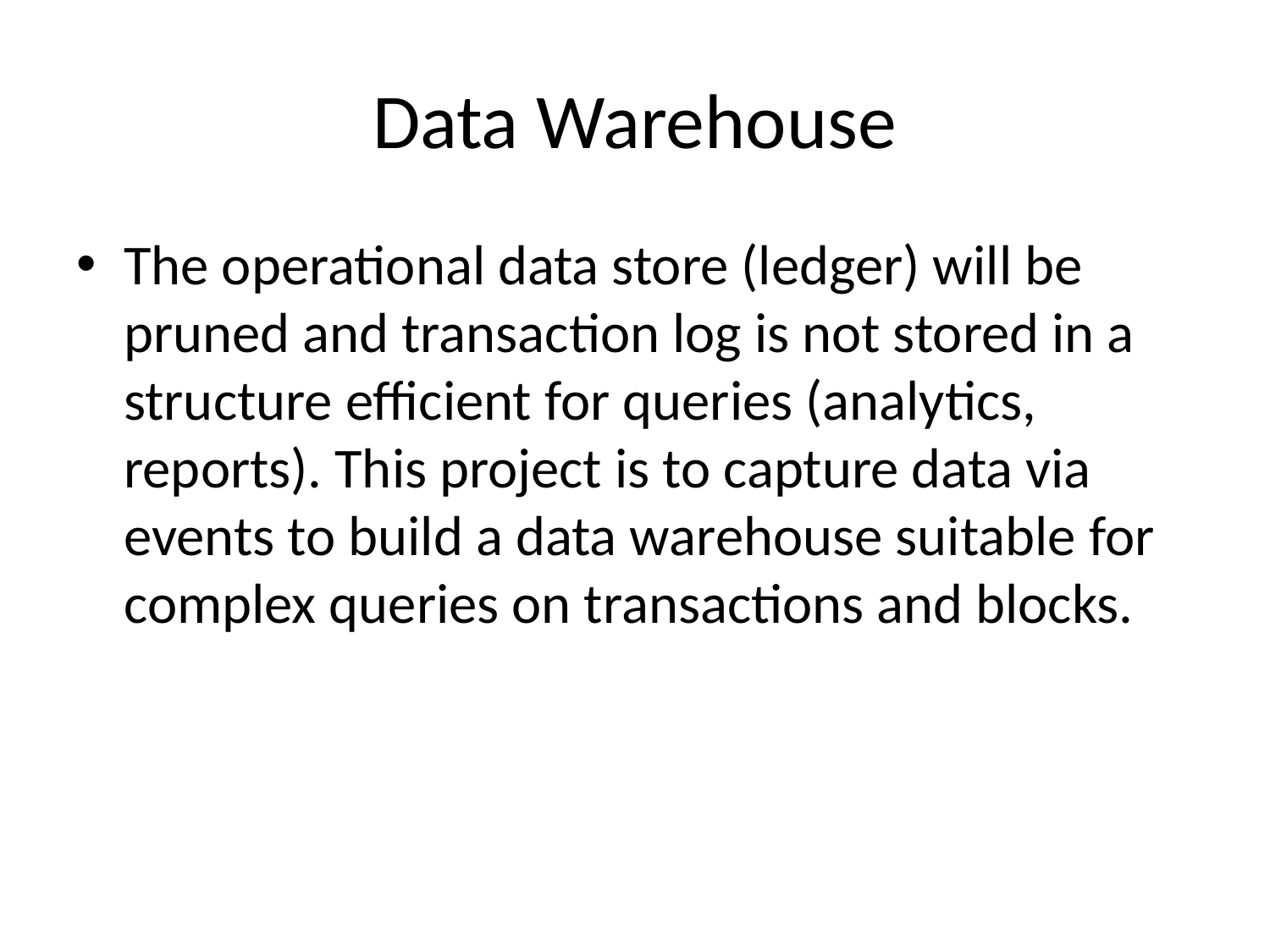

# Data Warehouse
The operational data store (ledger) will be pruned and transaction log is not stored in a structure efficient for queries (analytics, reports). This project is to capture data via events to build a data warehouse suitable for complex queries on transactions and blocks.